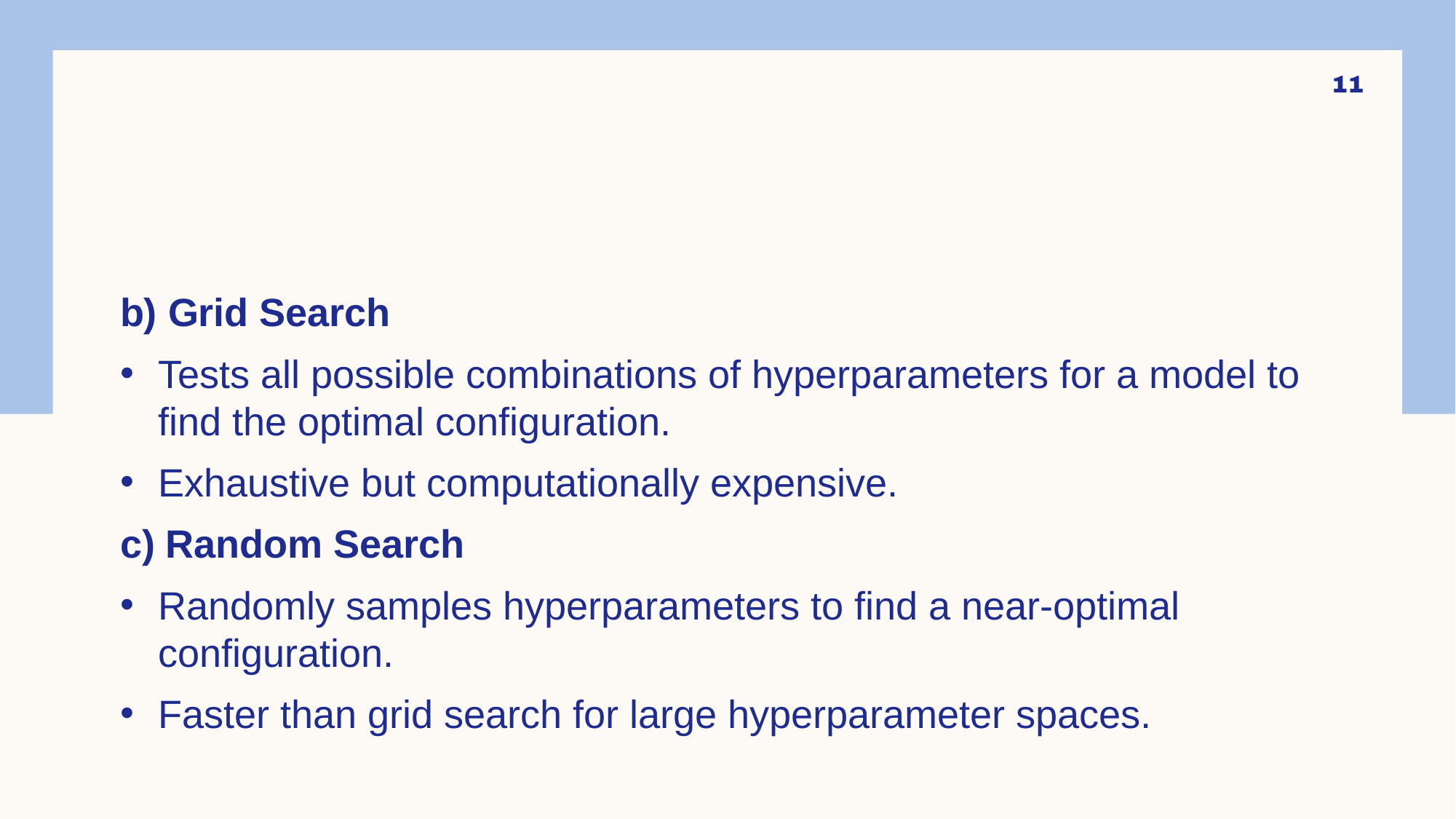

11
#
b) Grid Search
Tests all possible combinations of hyperparameters for a model to find the optimal configuration.
Exhaustive but computationally expensive.
c) Random Search
Randomly samples hyperparameters to find a near-optimal configuration.
Faster than grid search for large hyperparameter spaces.